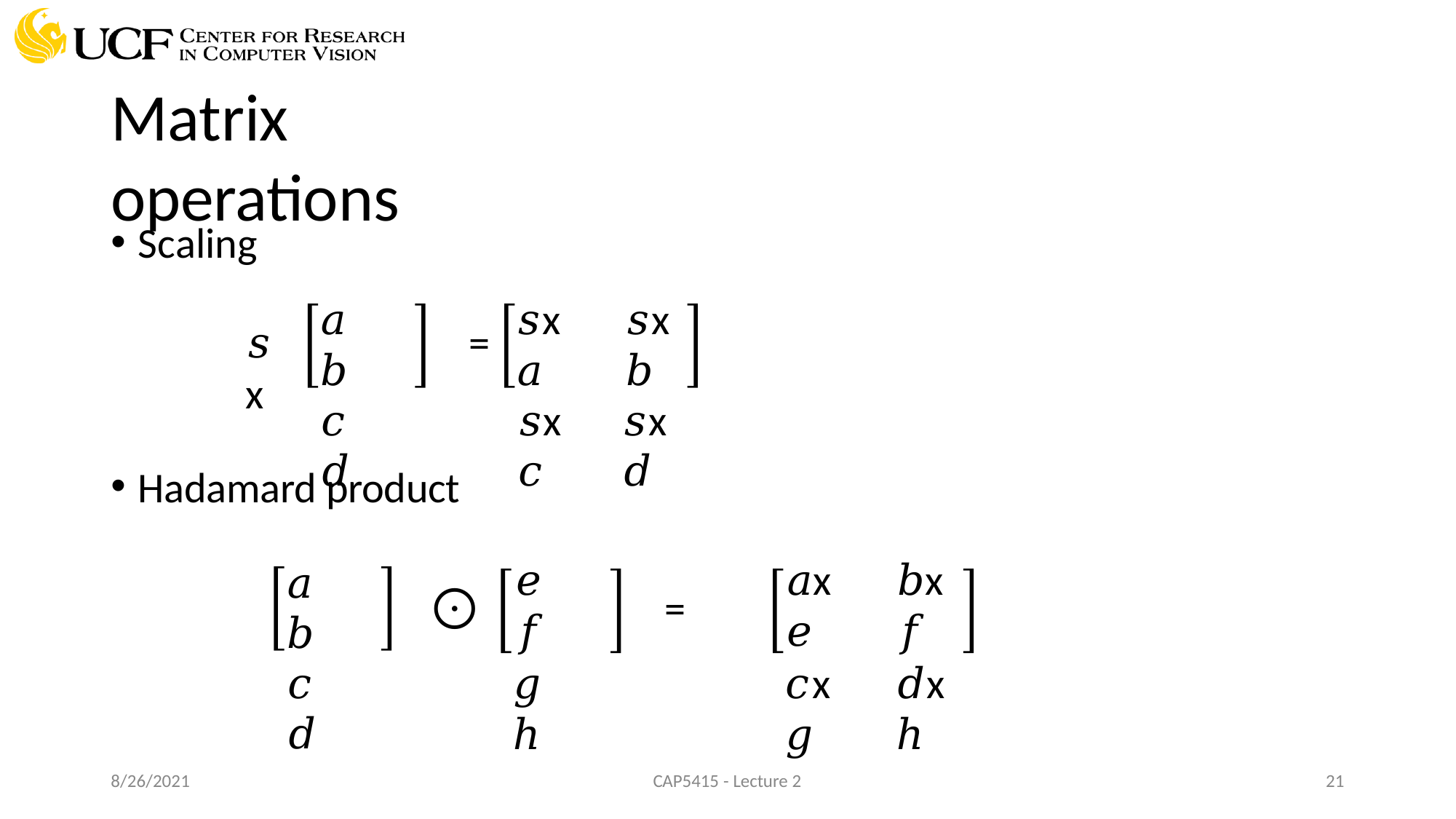

# Matrix operations
Scaling
𝑎	𝑏
𝑐	𝑑
𝑠x𝑎
𝑠x𝑐
𝑠x𝑏
𝑠x𝑑

𝑠 x
=
Hadamard product
𝑒	𝑓
𝑔	ℎ
𝑎x𝑒
𝑐x𝑔
𝑏x𝑓
𝑑xℎ
𝑎	𝑏
𝑐	𝑑

⨀
=
8/26/2021
CAP5415 - Lecture 2
21